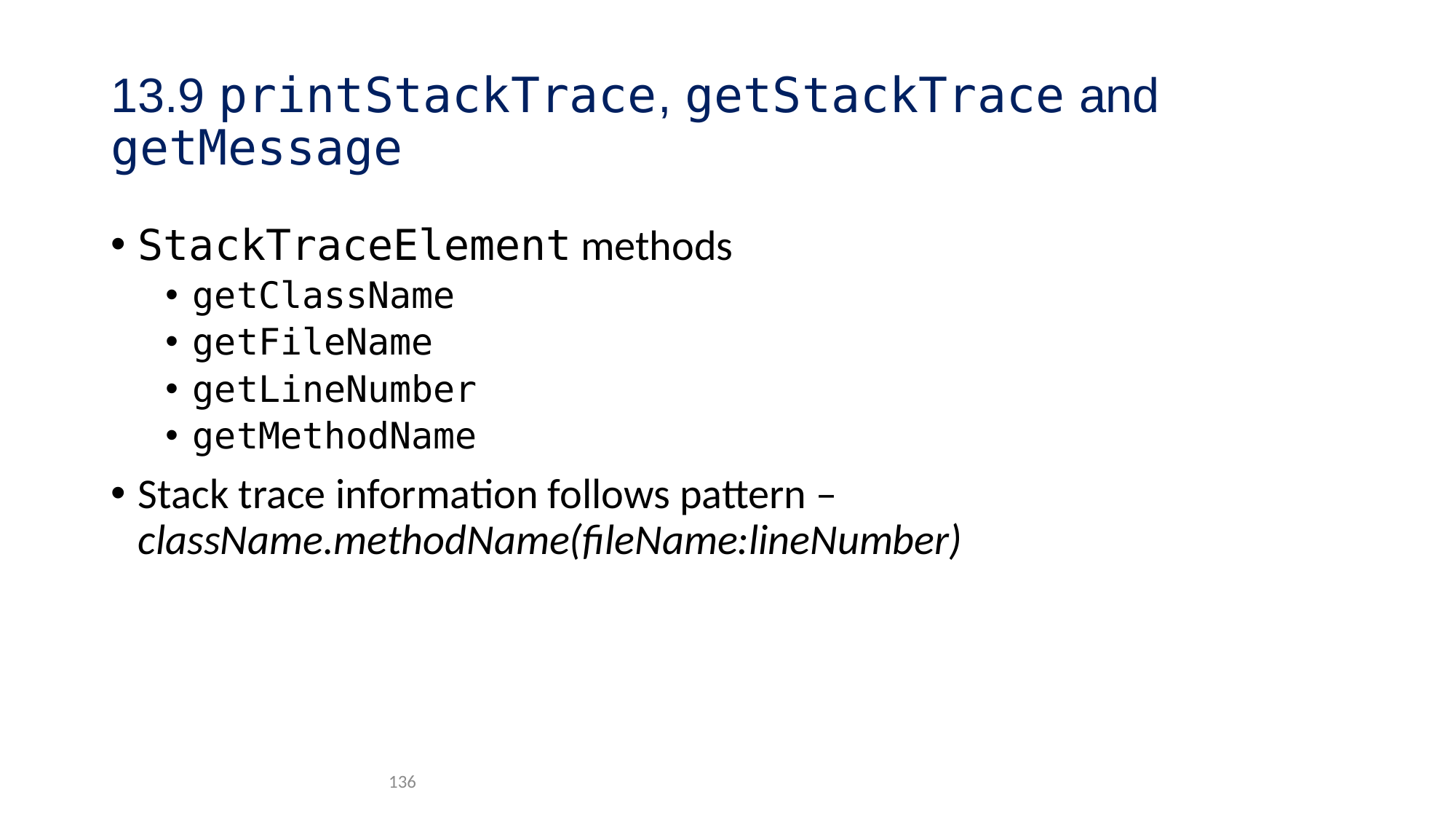

# 13.9 printStackTrace, getStackTrace and getMessage
StackTraceElement methods
getClassName
getFileName
getLineNumber
getMethodName
Stack trace information follows pattern – className.methodName(fileName:lineNumber)
136